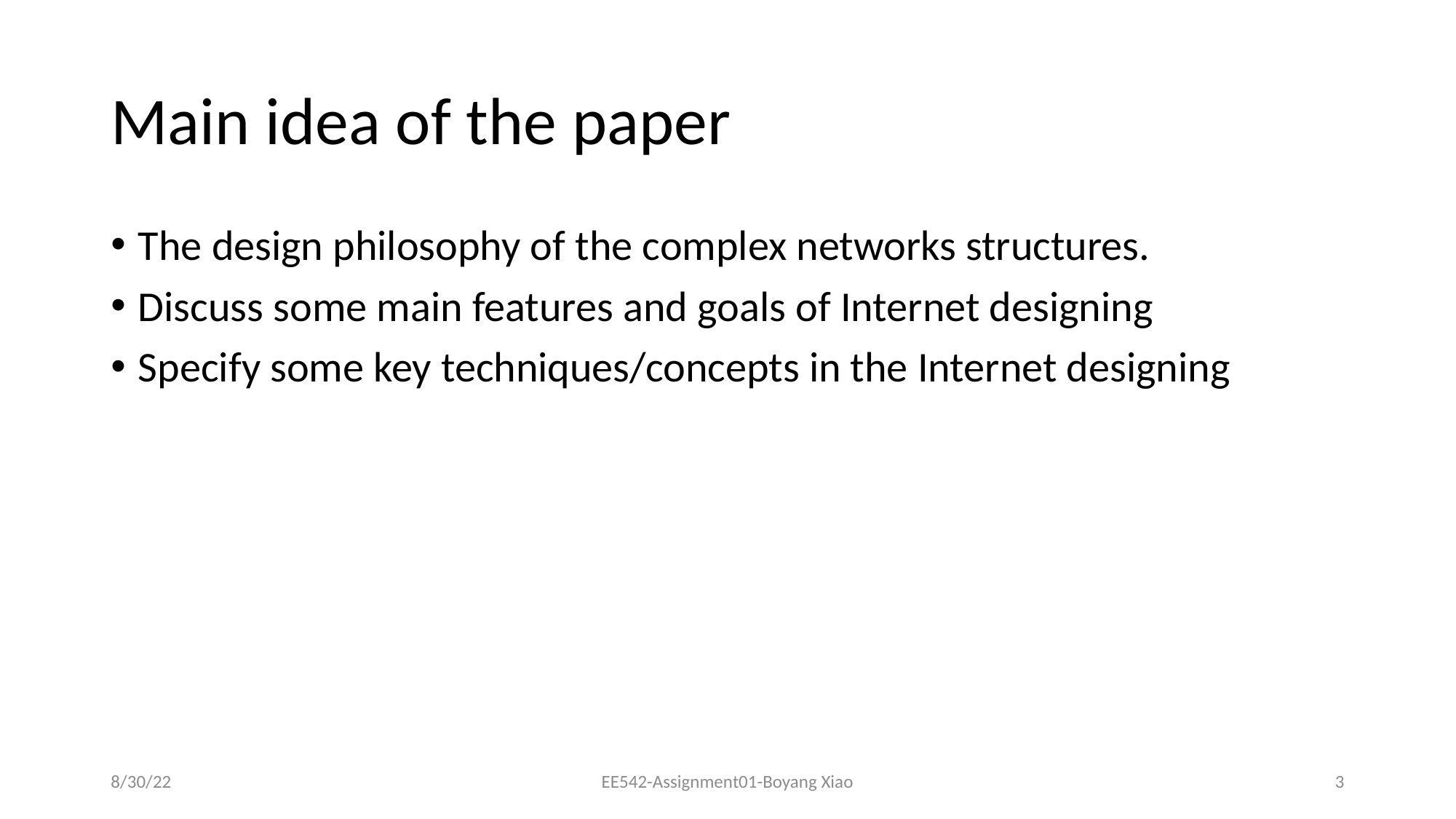

# Main idea of the paper
The design philosophy of the complex networks structures.
Discuss some main features and goals of Internet designing
Specify some key techniques/concepts in the Internet designing
8/30/22
EE542-Assignment01-Boyang Xiao
3